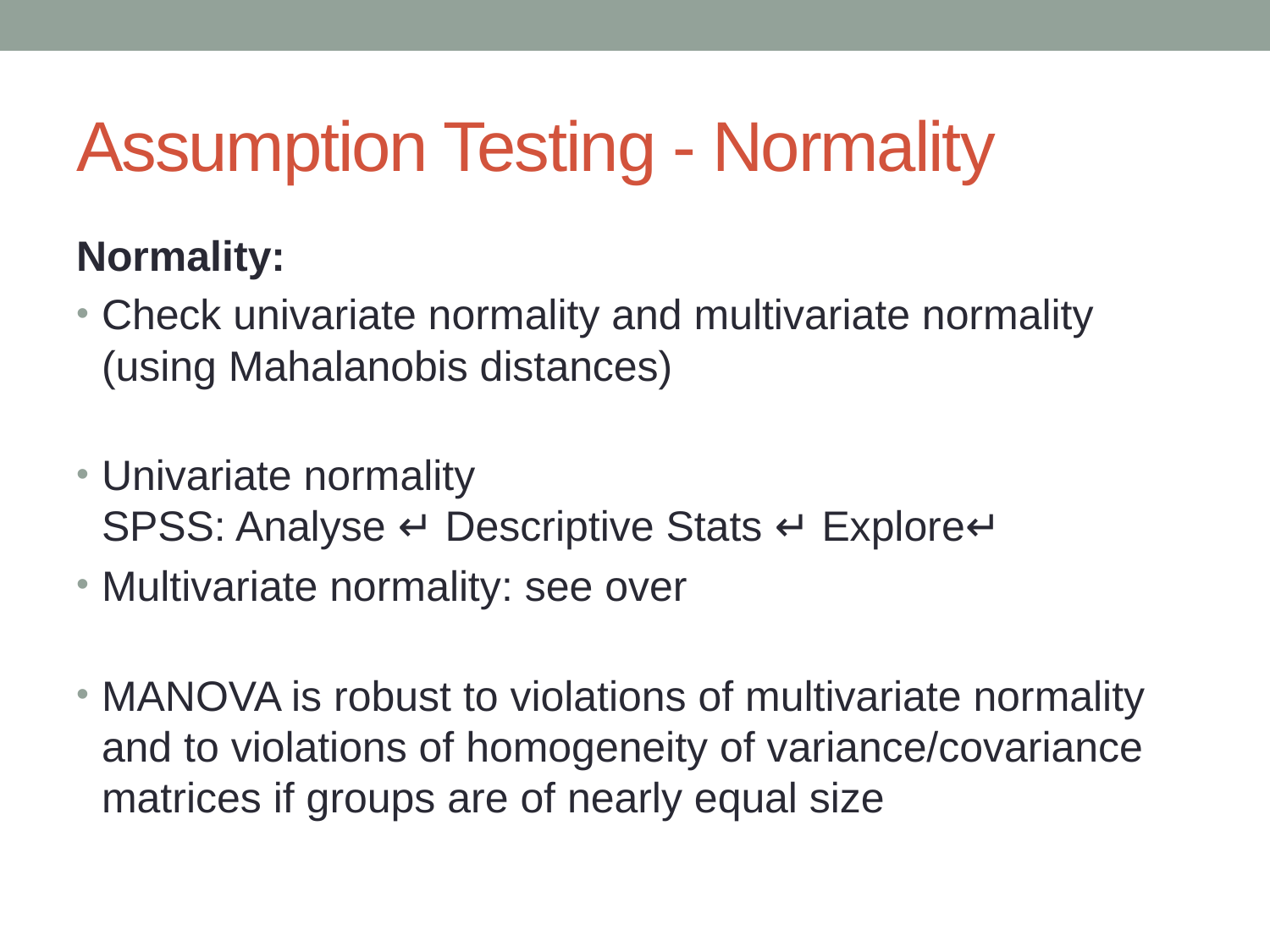

# Assumption Testing - Normality
Normality:
Check univariate normality and multivariate normality (using Mahalanobis distances)
Univariate normality
SPSS: Analyse ↵ Descriptive Stats ↵ Explore↵
Multivariate normality: see over
MANOVA is robust to violations of multivariate normality and to violations of homogeneity of variance/covariance matrices if groups are of nearly equal size